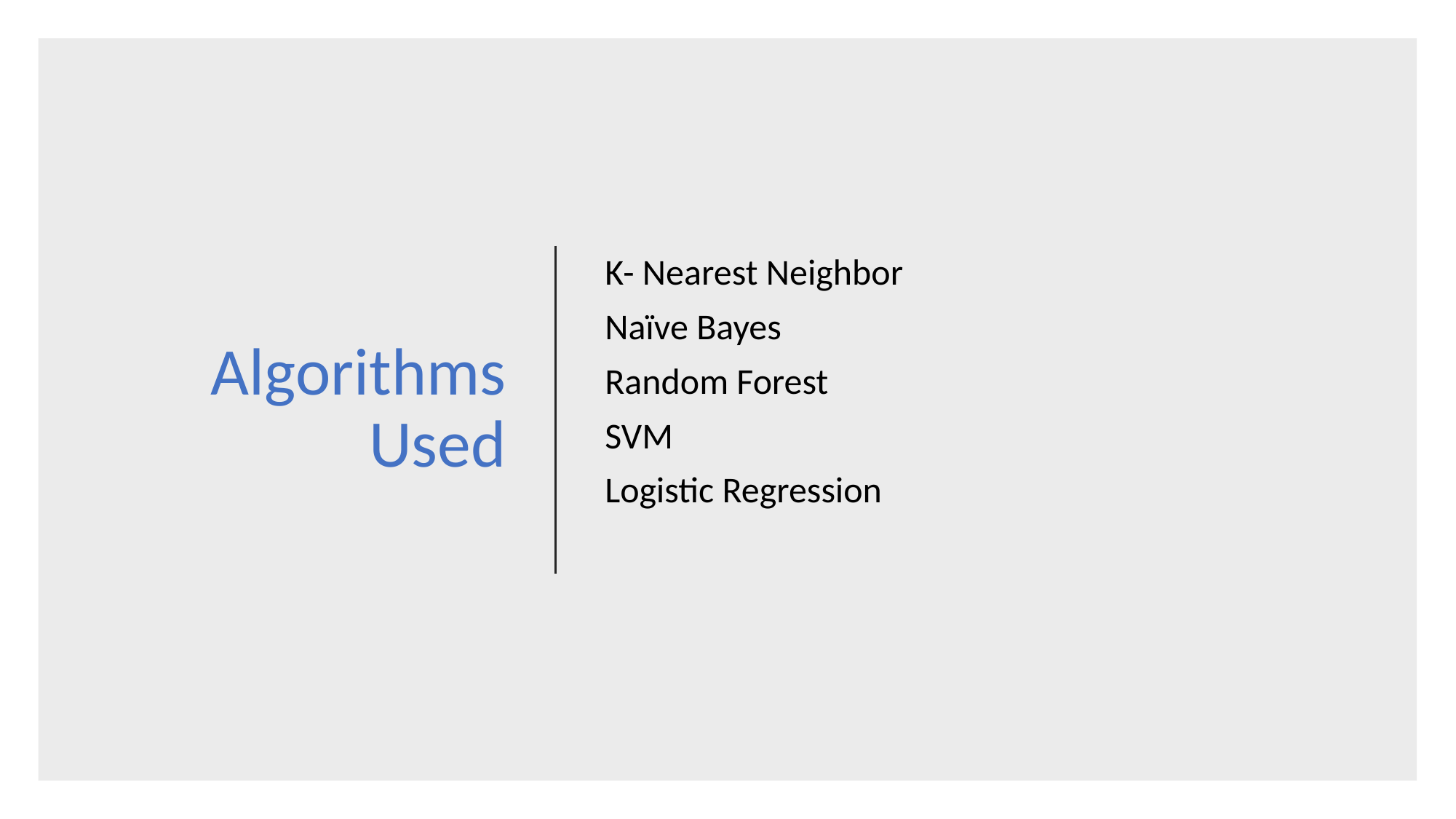

# Algorithms Used
K- Nearest Neighbor
Naïve Bayes
Random Forest
SVM
Logistic Regression